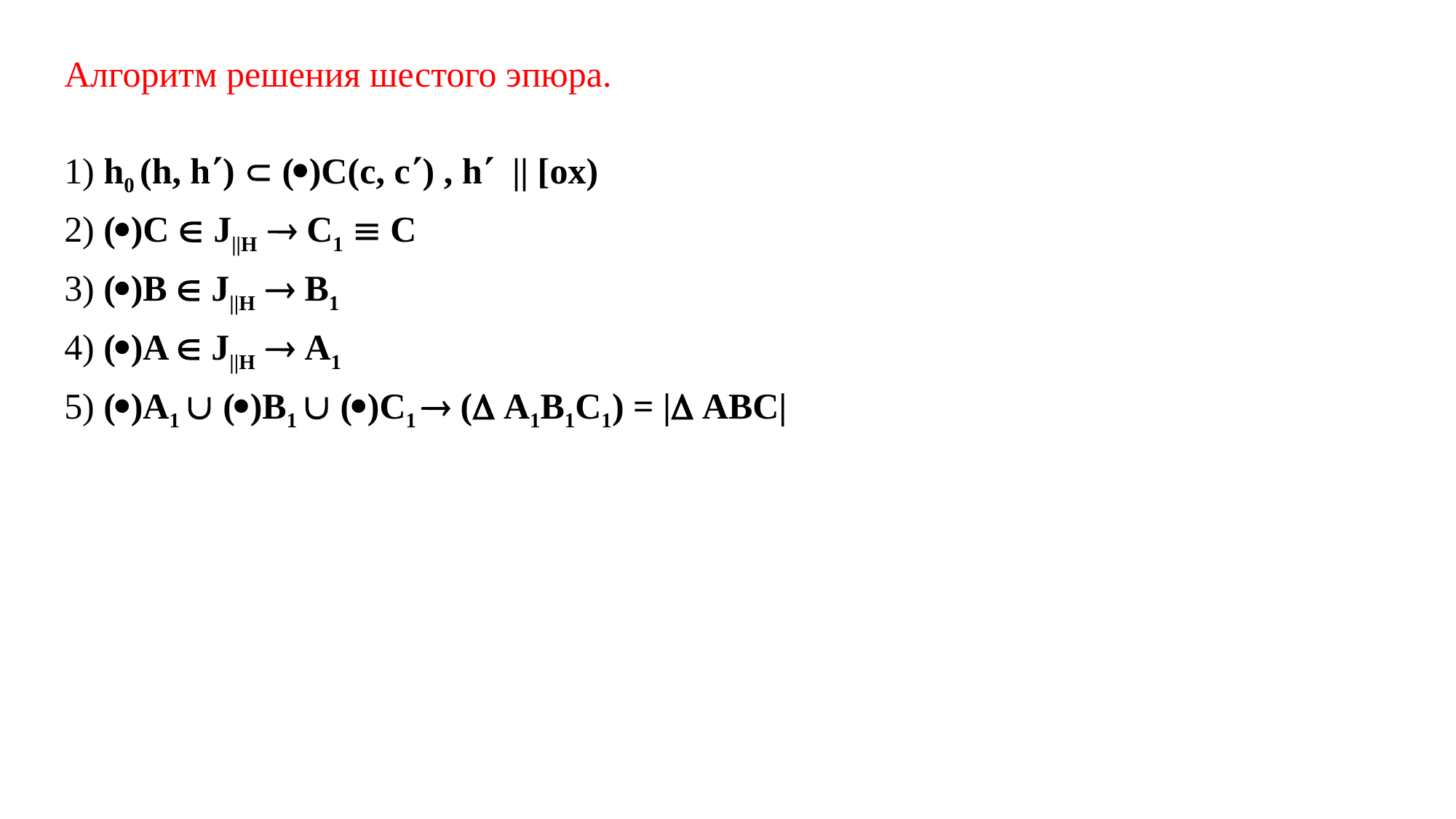

Алгоритм решения шестого эпюра.

1) h0 (h, h′) ⊂ (•)C(c, c′) , h′  || [ox)
2) (•)C ∈ J||H  → C1 ≡ C
3) (•)B ∈ J||H  → B1
4) (•)A ∈ J||H  → A1
5) (•)A1 ∪ (•)B1 ∪ (•)C1 → (Δ A1B1C1) = |Δ ABC|